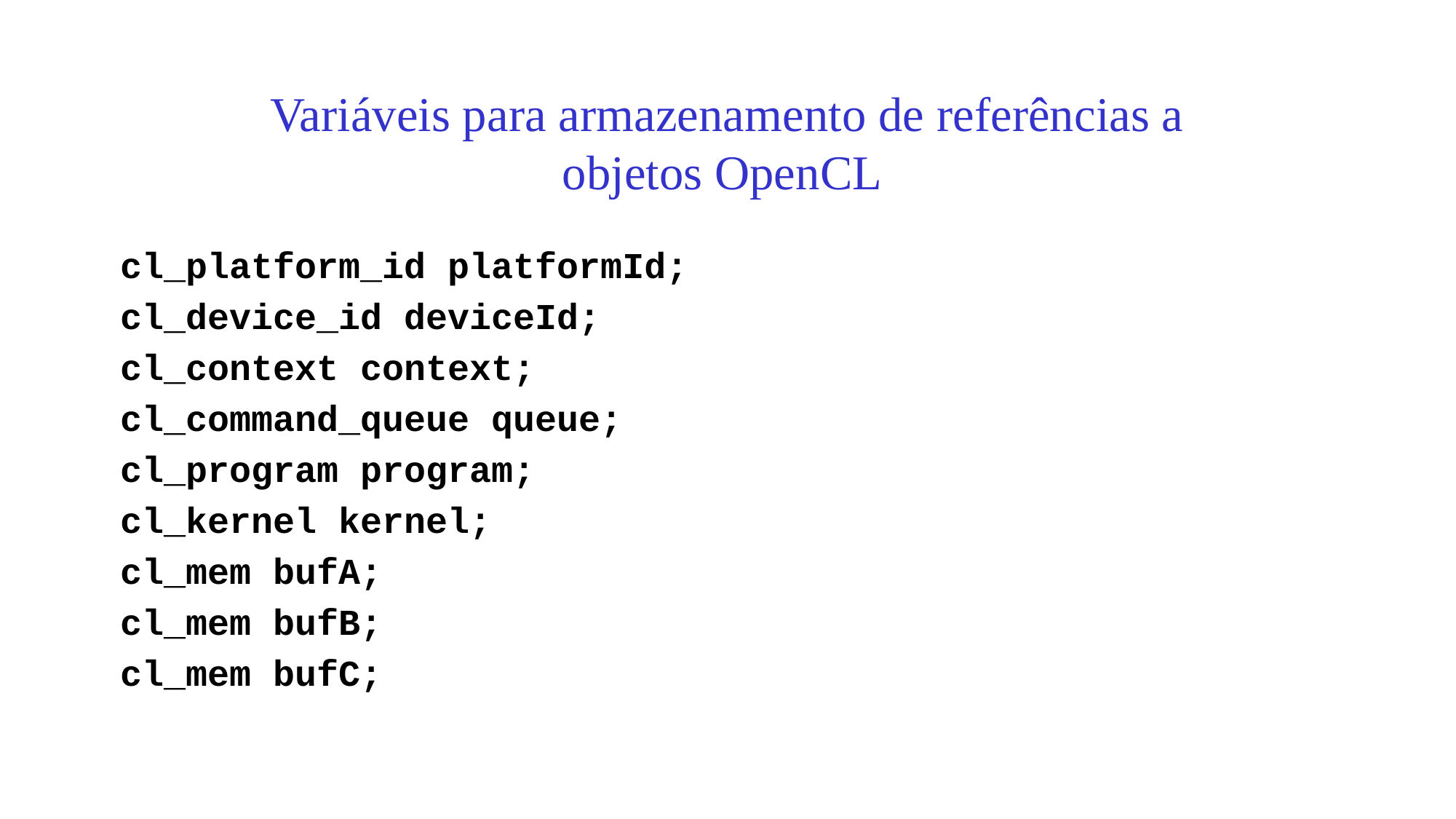

# Variáveis para armazenamento de referências a objetos OpenCL
cl_platform_id platformId;
cl_device_id deviceId;
cl_context context;
cl_command_queue queue;
cl_program program;
cl_kernel kernel;
cl_mem bufA;
cl_mem bufB;
cl_mem bufC;